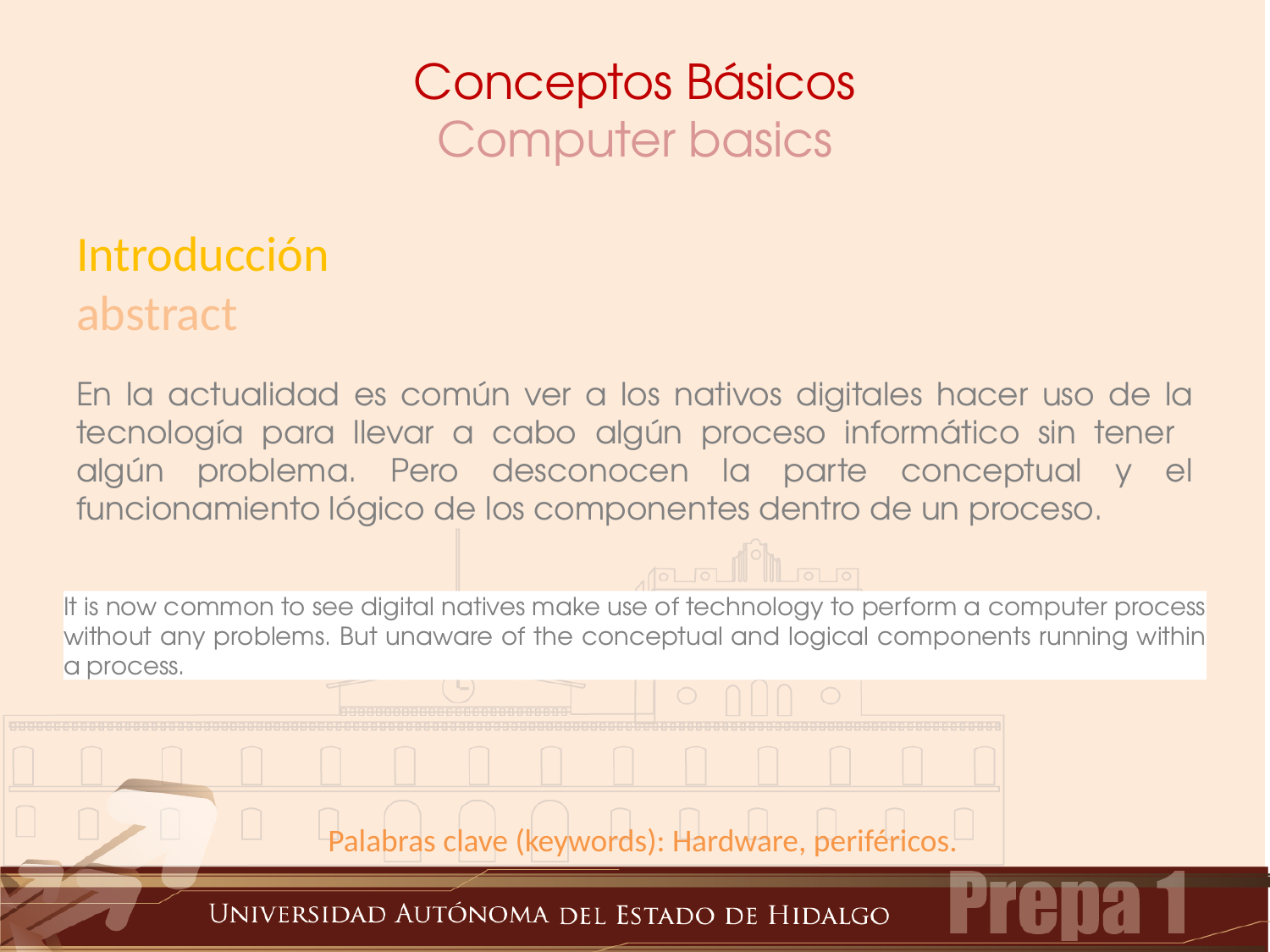

Conceptos Básicos
Computer basics
# Introducción abstract En la actualidad es común ver a los nativos digitales hacer uso de la tecnología para llevar a cabo algún proceso informático sin tener  algún problema. Pero desconocen la parte conceptual y el funcionamiento lógico de los componentes dentro de un proceso.
It is now common to see digital natives make use of technology to perform a computer process without any problems. But unaware of the conceptual and logical components running within a process.
Palabras clave (keywords): Hardware, periféricos.